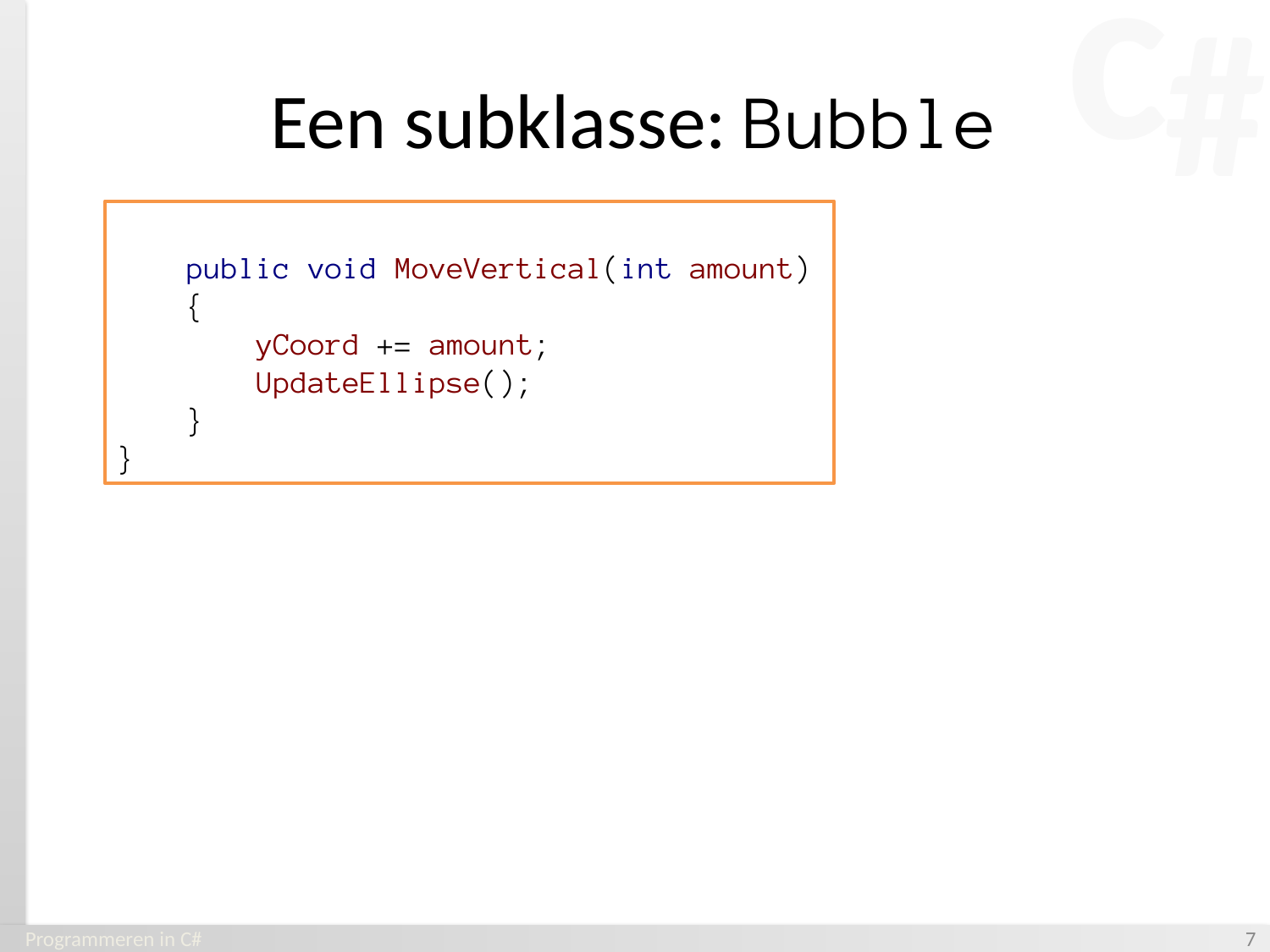

# Een subklasse: Bubble
    public void MoveVertical(int amount)
    {
        yCoord += amount;
        UpdateEllipse();
    }
}
Programmeren in C#
7